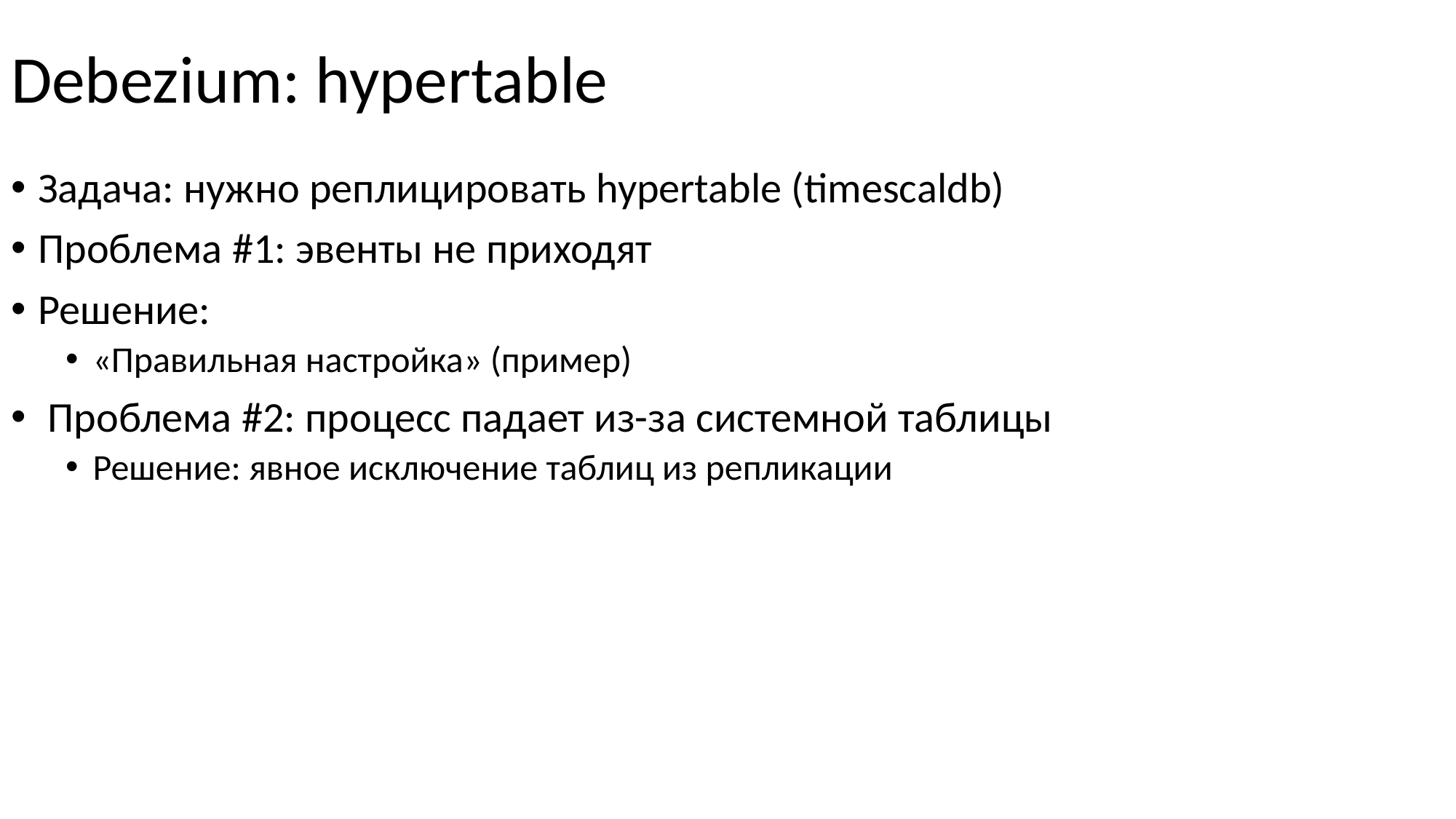

# Debezium: hypertable
Задача: нужно реплицировать hypertable (timescaldb)
Проблема #1: эвенты не приходят
Решение:
«Правильная настройка» (пример)
 Проблема #2: процесс падает из-за системной таблицы
Решение: явное исключение таблиц из репликации